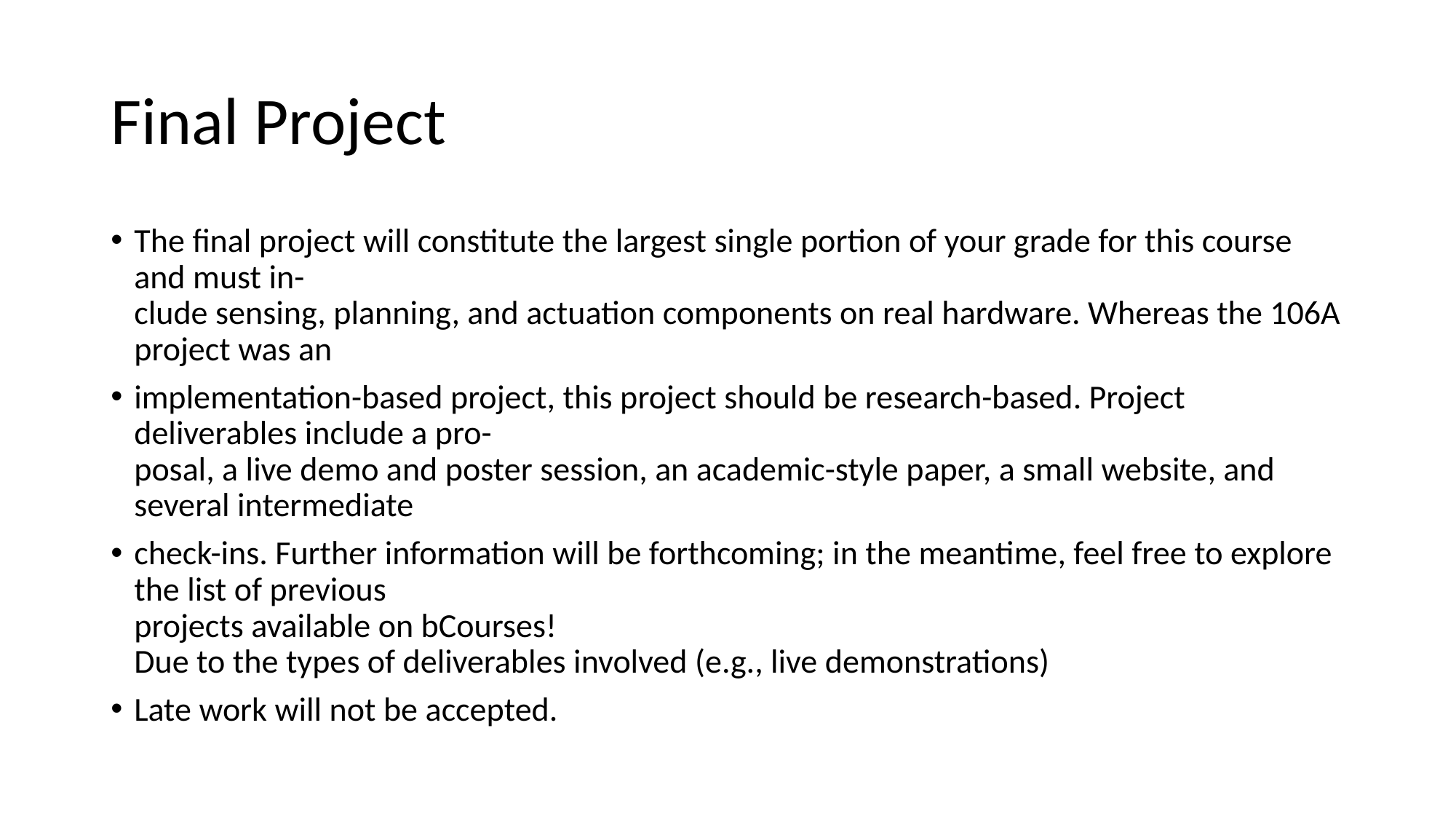

# Final Project
The final project will constitute the largest single portion of your grade for this course and must in-
clude sensing, planning, and actuation components on real hardware. Whereas the 106A project was an
implementation-based project, this project should be research-based. Project deliverables include a pro-
posal, a live demo and poster session, an academic-style paper, a small website, and several intermediate
check-ins. Further information will be forthcoming; in the meantime, feel free to explore the list of previous
projects available on bCourses!
Due to the types of deliverables involved (e.g., live demonstrations)
Late work will not be accepted.